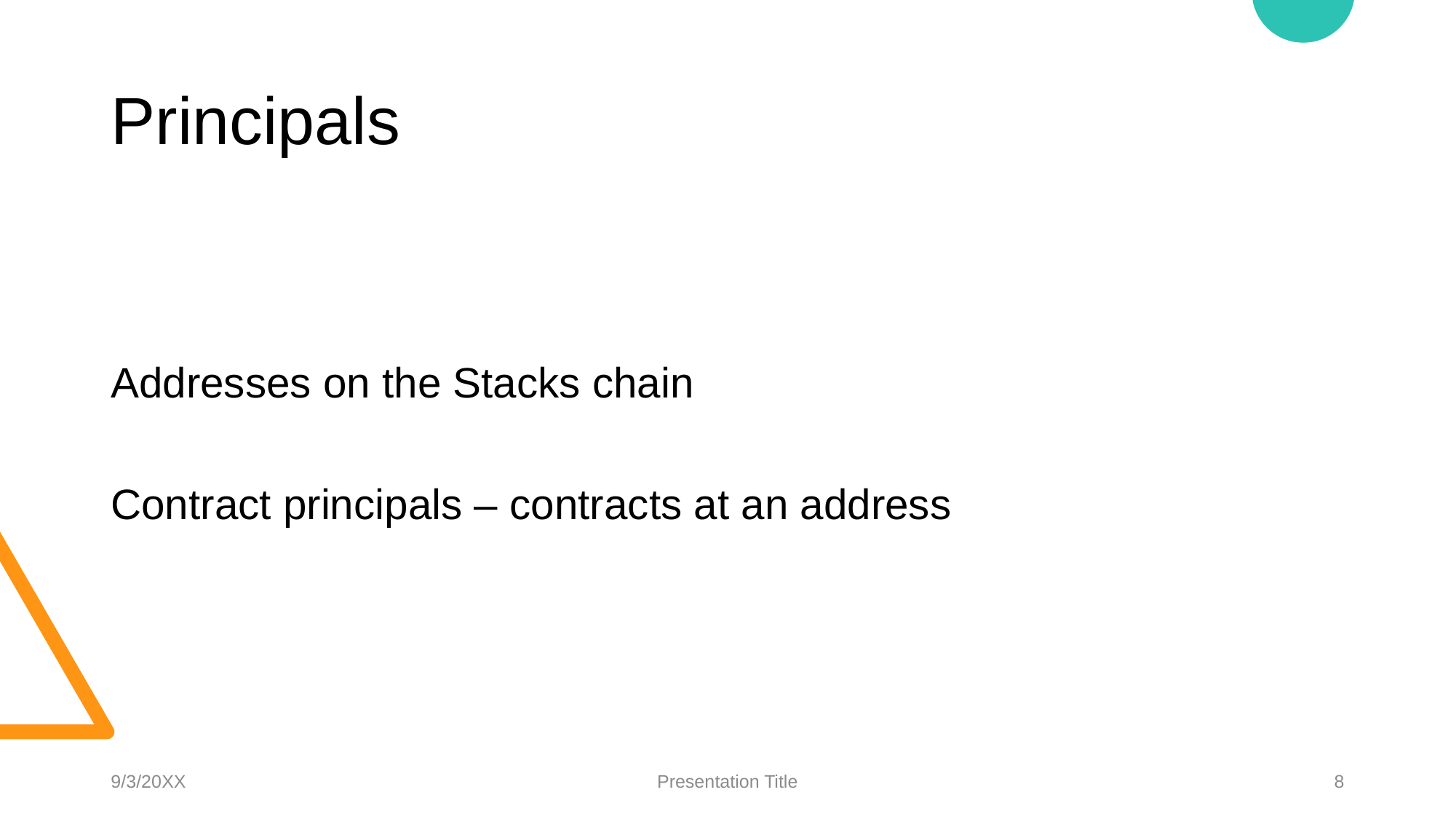

# Principals

Addresses on the Stacks chain

Contract principals – contracts at an address
9/3/20XX
Presentation Title
8